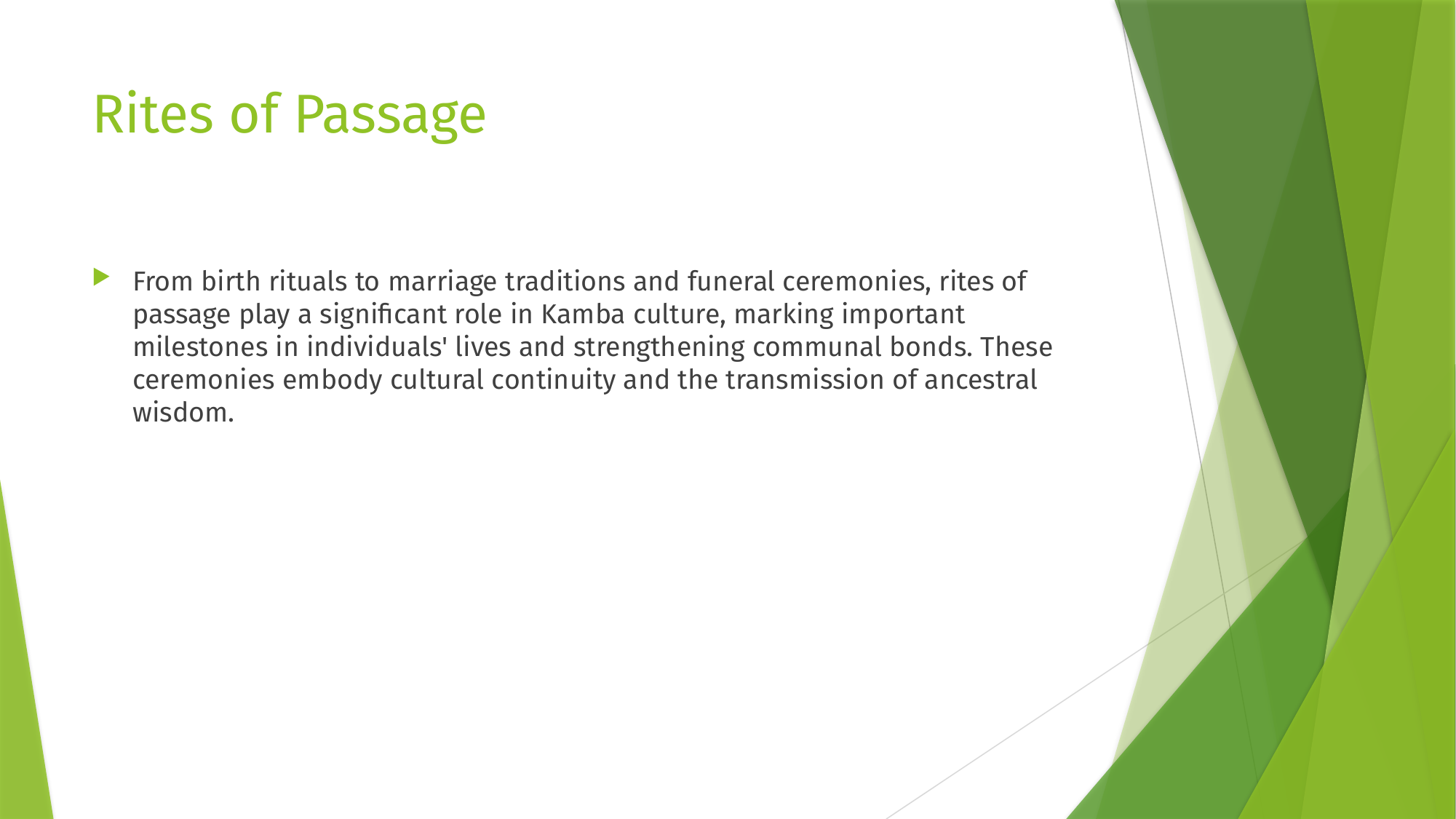

# Rites of Passage
From birth rituals to marriage traditions and funeral ceremonies, rites of passage play a significant role in Kamba culture, marking important milestones in individuals' lives and strengthening communal bonds. These ceremonies embody cultural continuity and the transmission of ancestral wisdom.